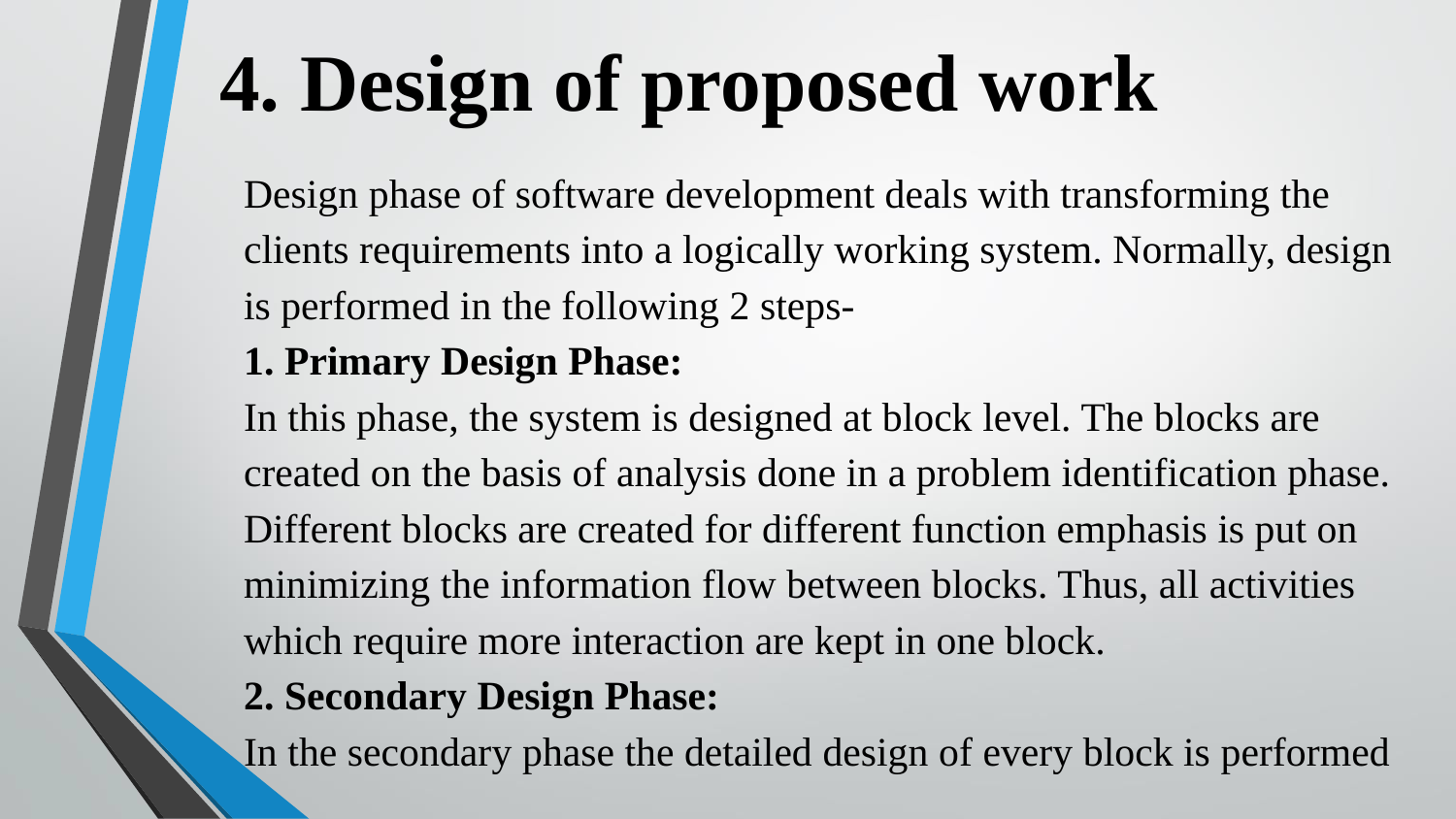

4. Design of proposed work

Design phase of software development deals with transforming the clients requirements into a logically working system. Normally, design is performed in the following 2 steps-
1. Primary Design Phase:
In this phase, the system is designed at block level. The blocks are created on the basis of analysis done in a problem identification phase. Different blocks are created for different function emphasis is put on minimizing the information flow between blocks. Thus, all activities which require more interaction are kept in one block.
2. Secondary Design Phase:
In the secondary phase the detailed design of every block is performed